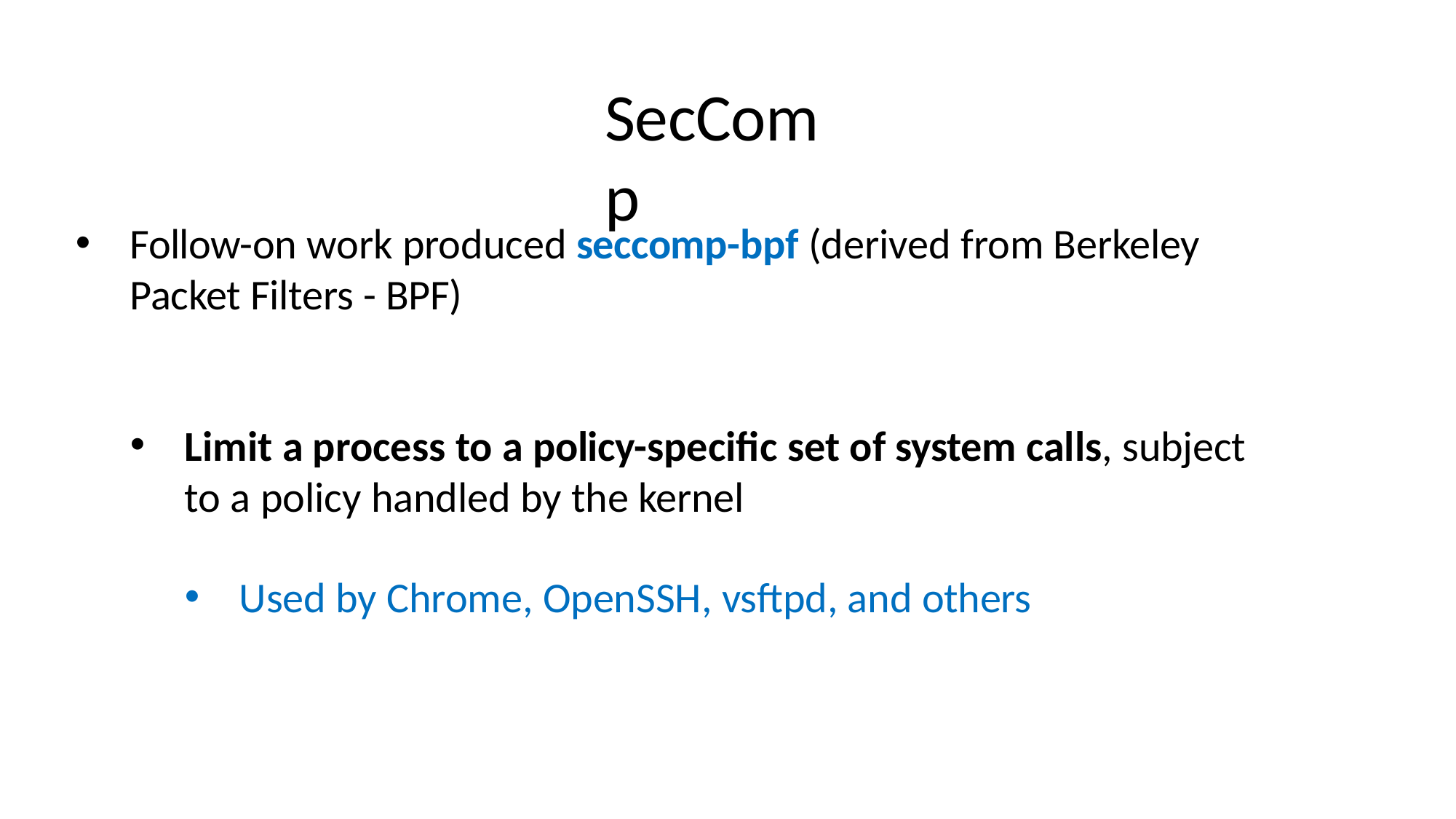

# SecComp
Follow-on work produced seccomp-bpf (derived from Berkeley Packet Filters - BPF)

Limit a process to a policy-specific set of system calls, subject to a policy handled by the kernel

Used by Chrome, OpenSSH, vsftpd, and others